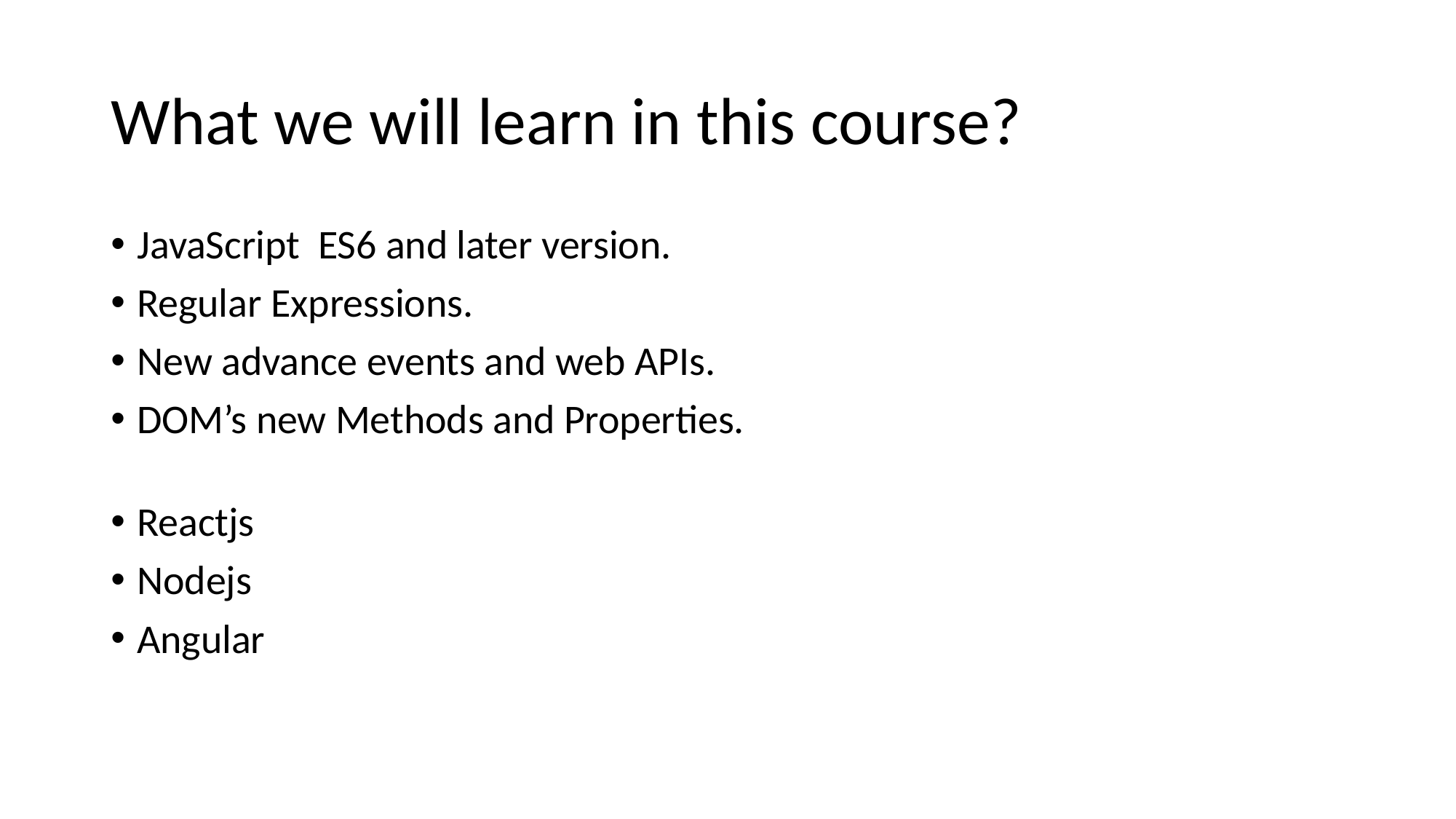

# What we will learn in this course?
JavaScript  ES6 and later version.
Regular Expressions.
New advance events and web APIs.
DOM’s new Methods and Properties.
Reactjs
Nodejs
Angular